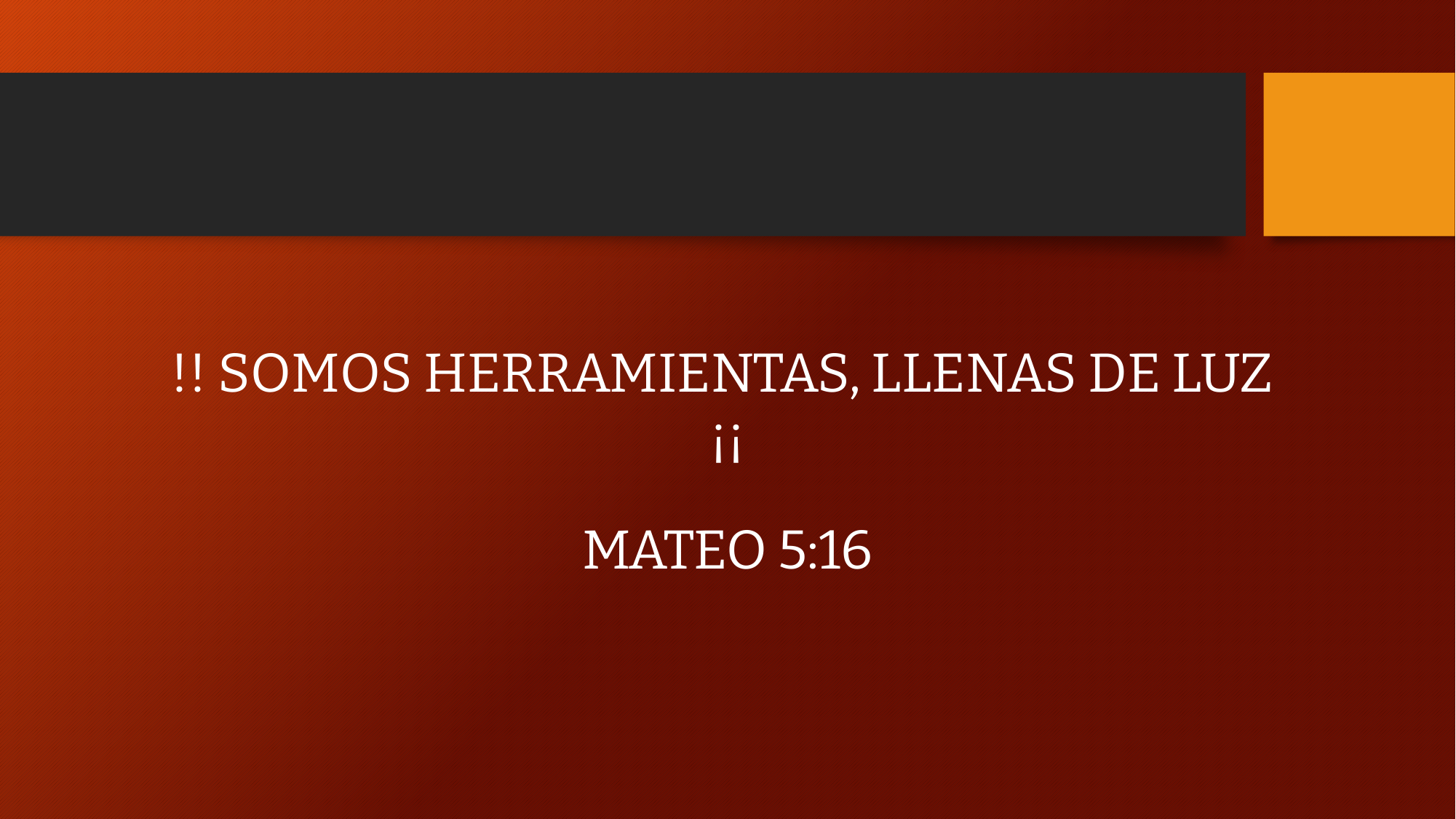

# !! SOMOS HERRAMIENTAS, LLENAS DE LUZ  ¡¡ MATEO 5:16